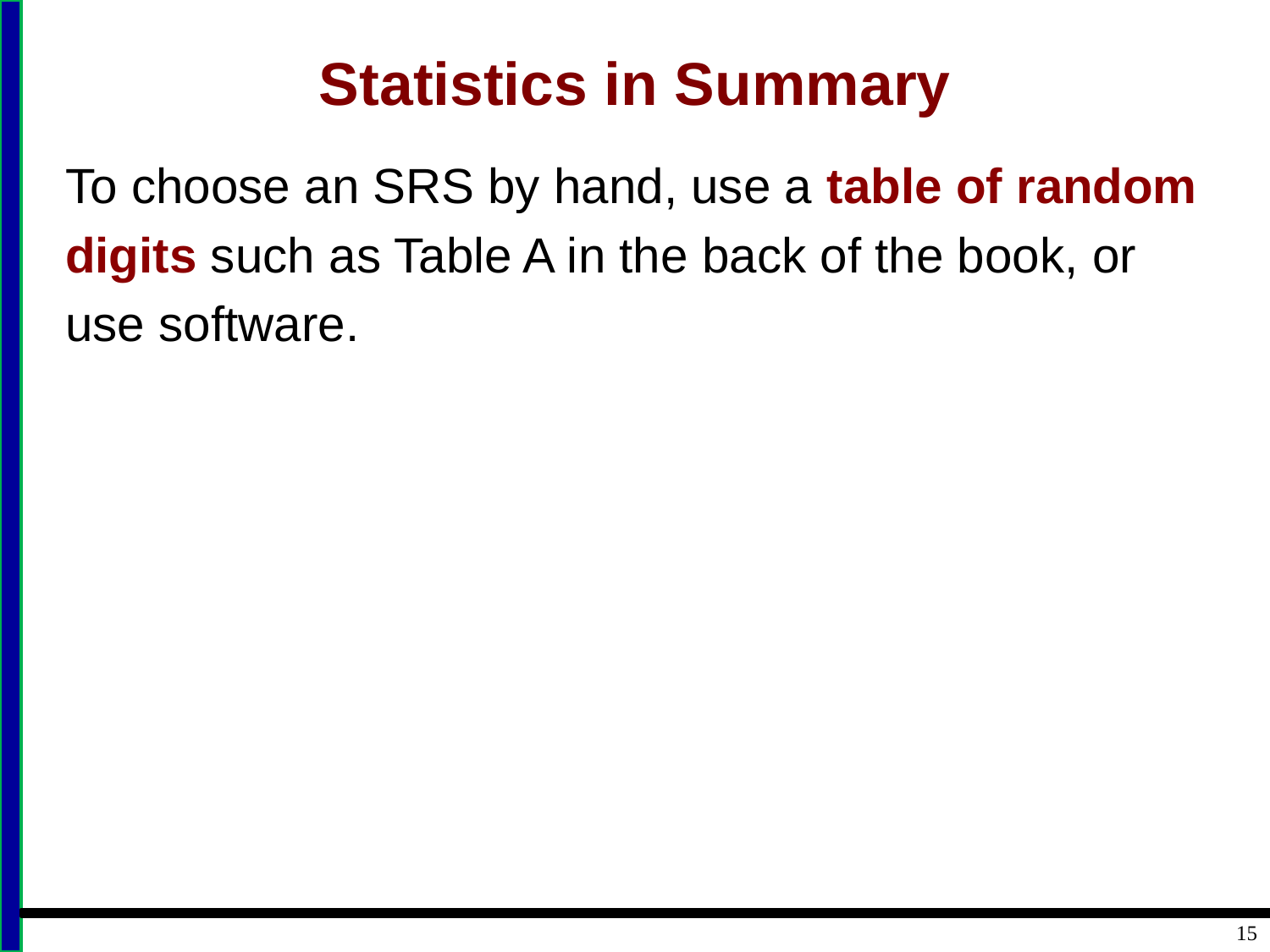

# Statistics in Summary
To choose an SRS by hand, use a table of random
digits such as Table A in the back of the book, or
use software.